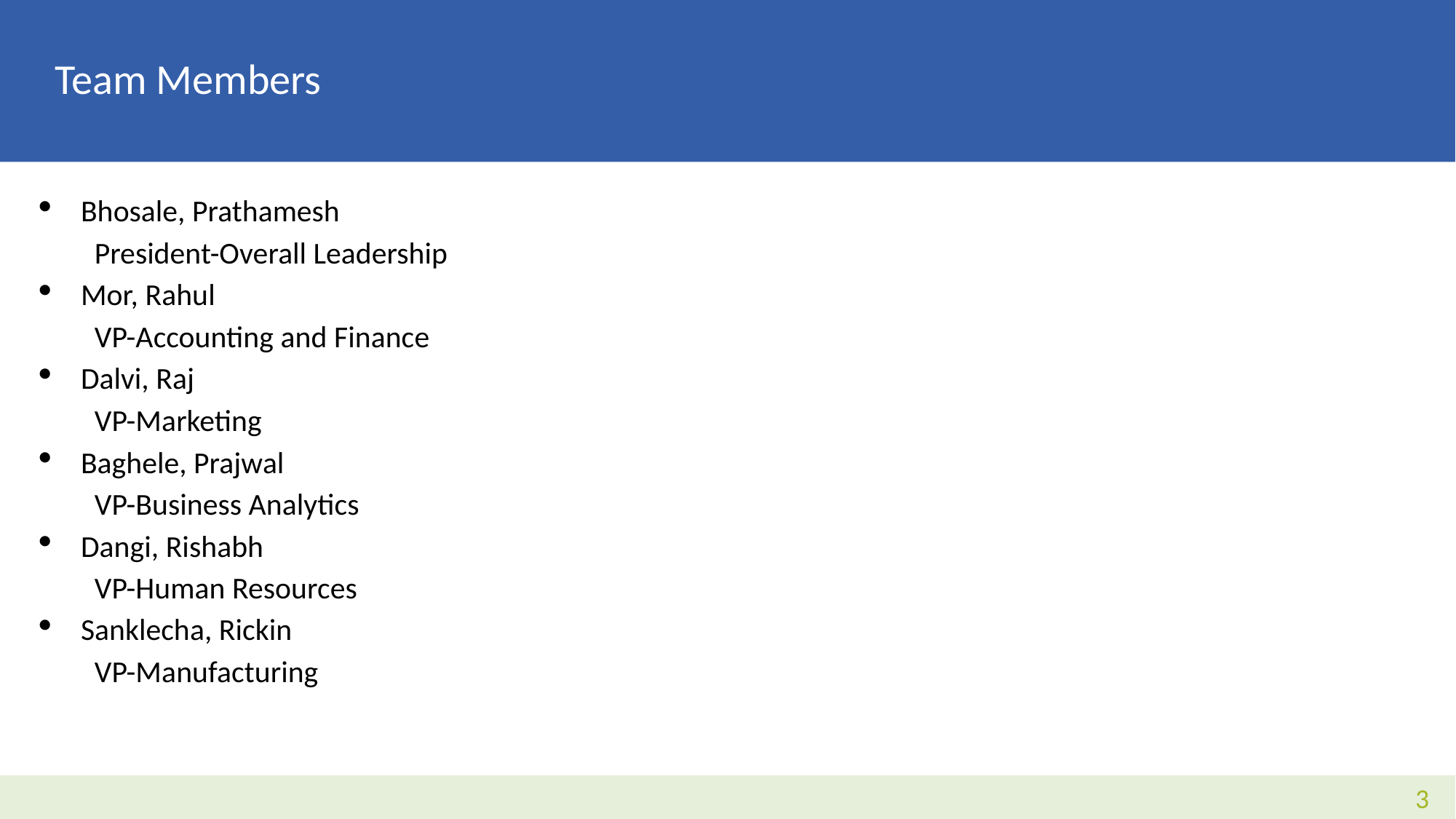

# Team Members
Bhosale, Prathamesh
President-Overall Leadership
Mor, Rahul
VP-Accounting and Finance
Dalvi, Raj
VP-Marketing
Baghele, Prajwal
VP-Business Analytics
Dangi, Rishabh
VP-Human Resources
Sanklecha, Rickin
VP-Manufacturing

3